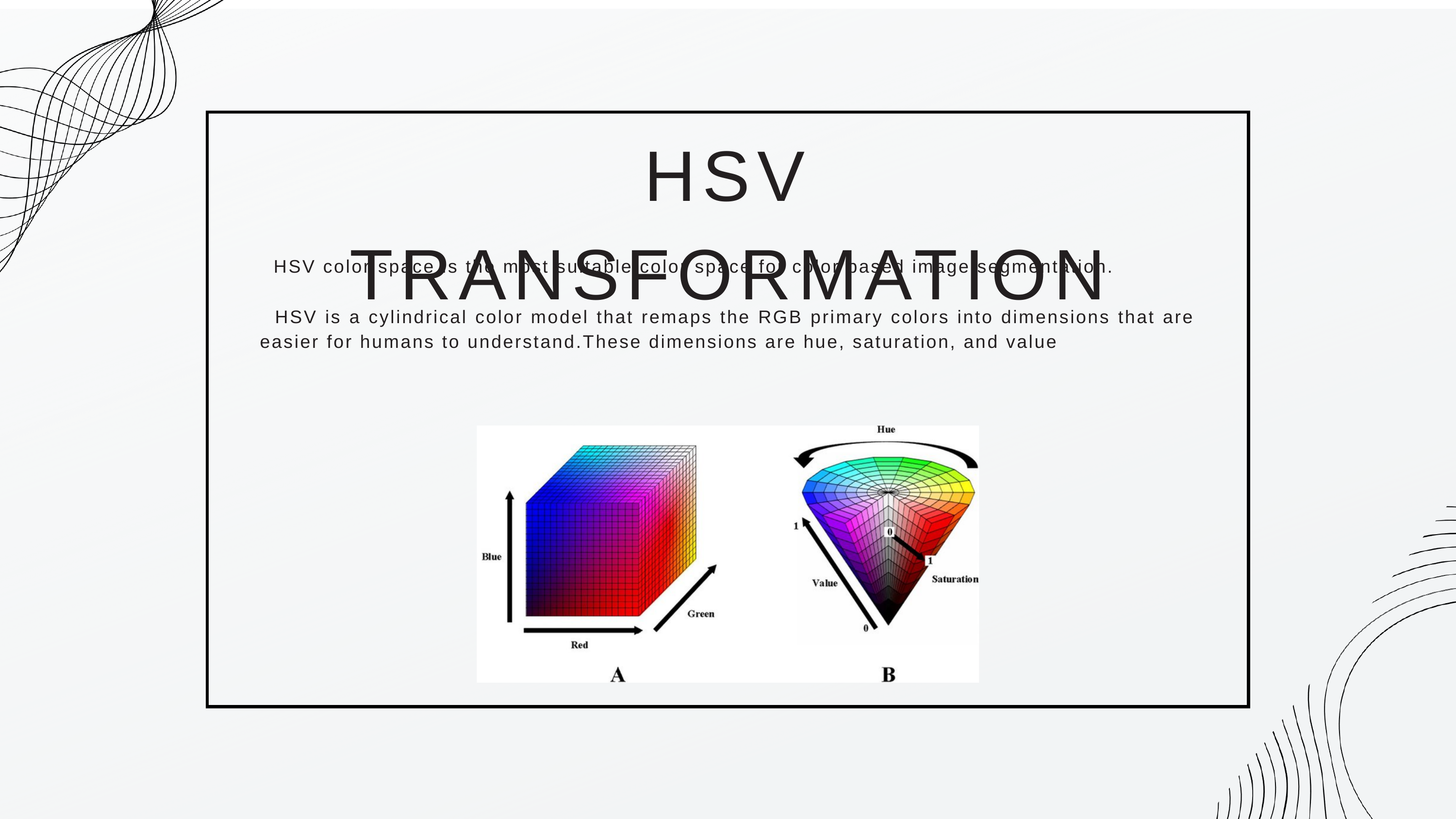

HSV TRANSFORMATION
  HSV color space is the most suitable color space for color based image segmentation.

  HSV is a cylindrical color model that remaps the RGB primary colors into dimensions that are easier for humans to understand.These dimensions are hue, saturation, and value